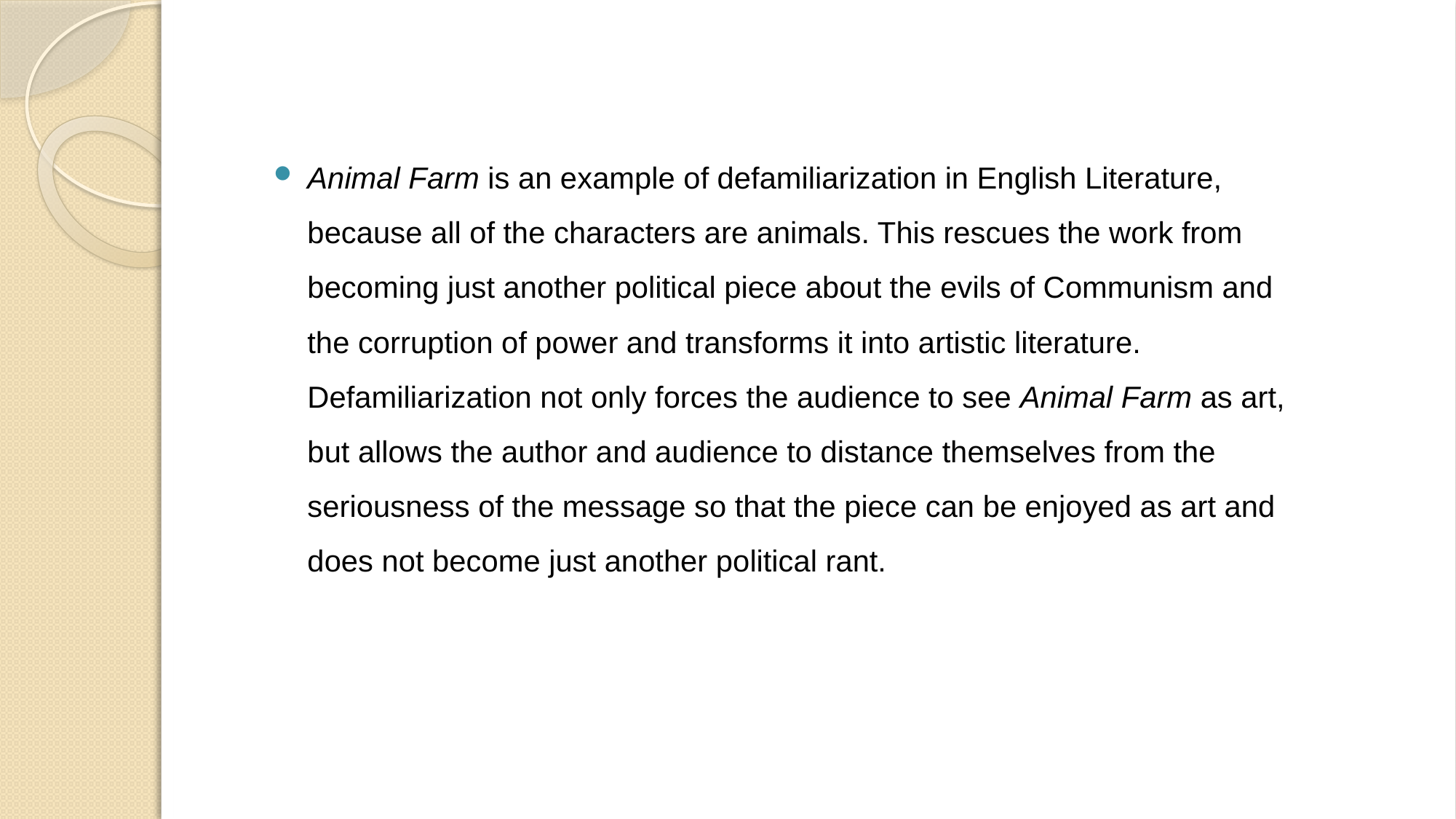

Animal Farm is an example of defamiliarization in English Literature,  because all of the characters are animals. This rescues the work from becoming just another political piece about the evils of Communism and the corruption of power and transforms it into artistic literature. Defamiliarization not only forces the audience to see Animal Farm as art, but allows the author and audience to distance themselves from the seriousness of the message so that the piece can be enjoyed as art and does not become just another political rant.